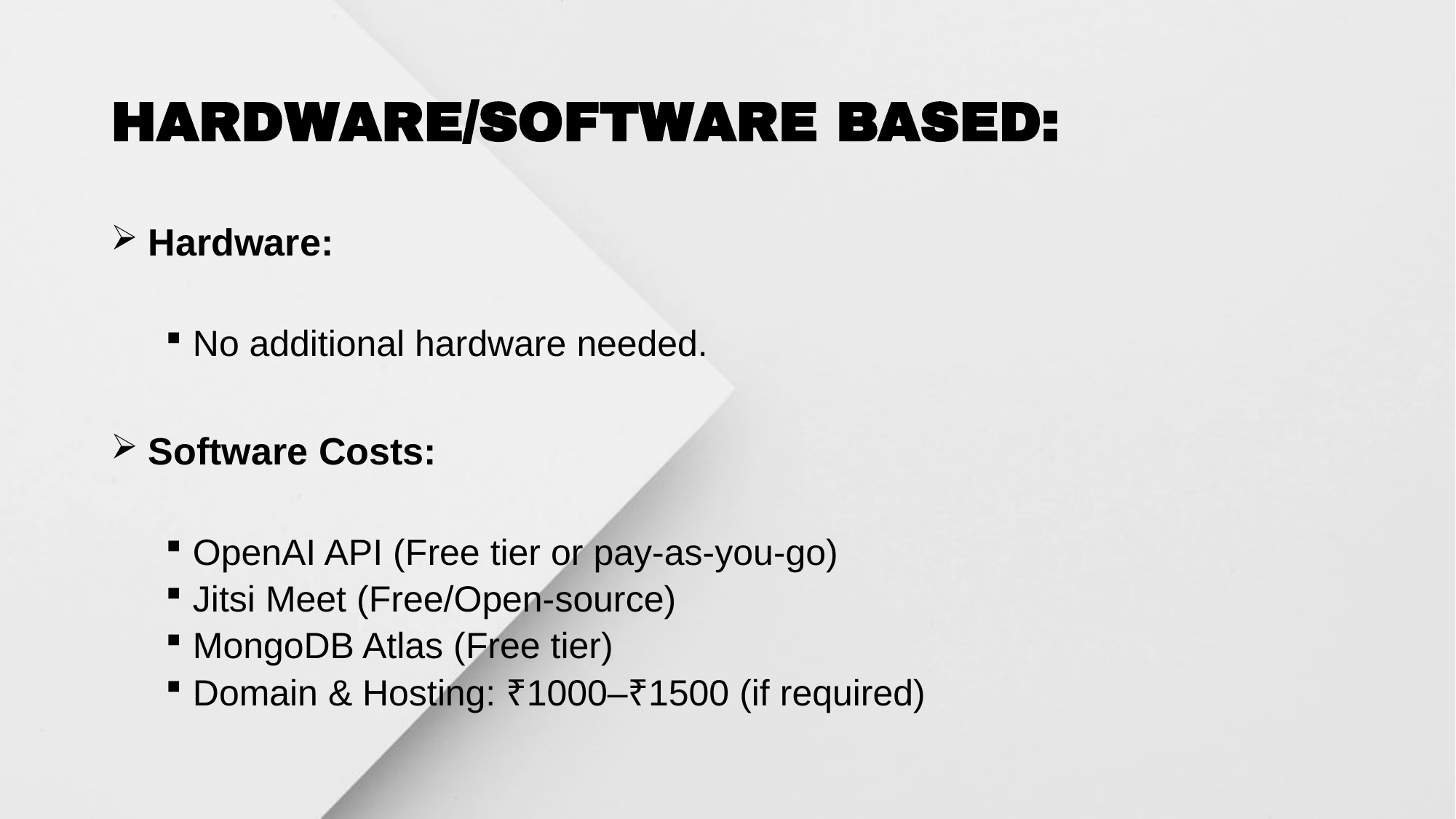

# HARDWARE/SOFTWARE BASED:
 Hardware:

No additional hardware needed.

 Software Costs:

OpenAI API (Free tier or pay-as-you-go)
Jitsi Meet (Free/Open-source)
MongoDB Atlas (Free tier)
Domain & Hosting: ₹1000–₹1500 (if required)